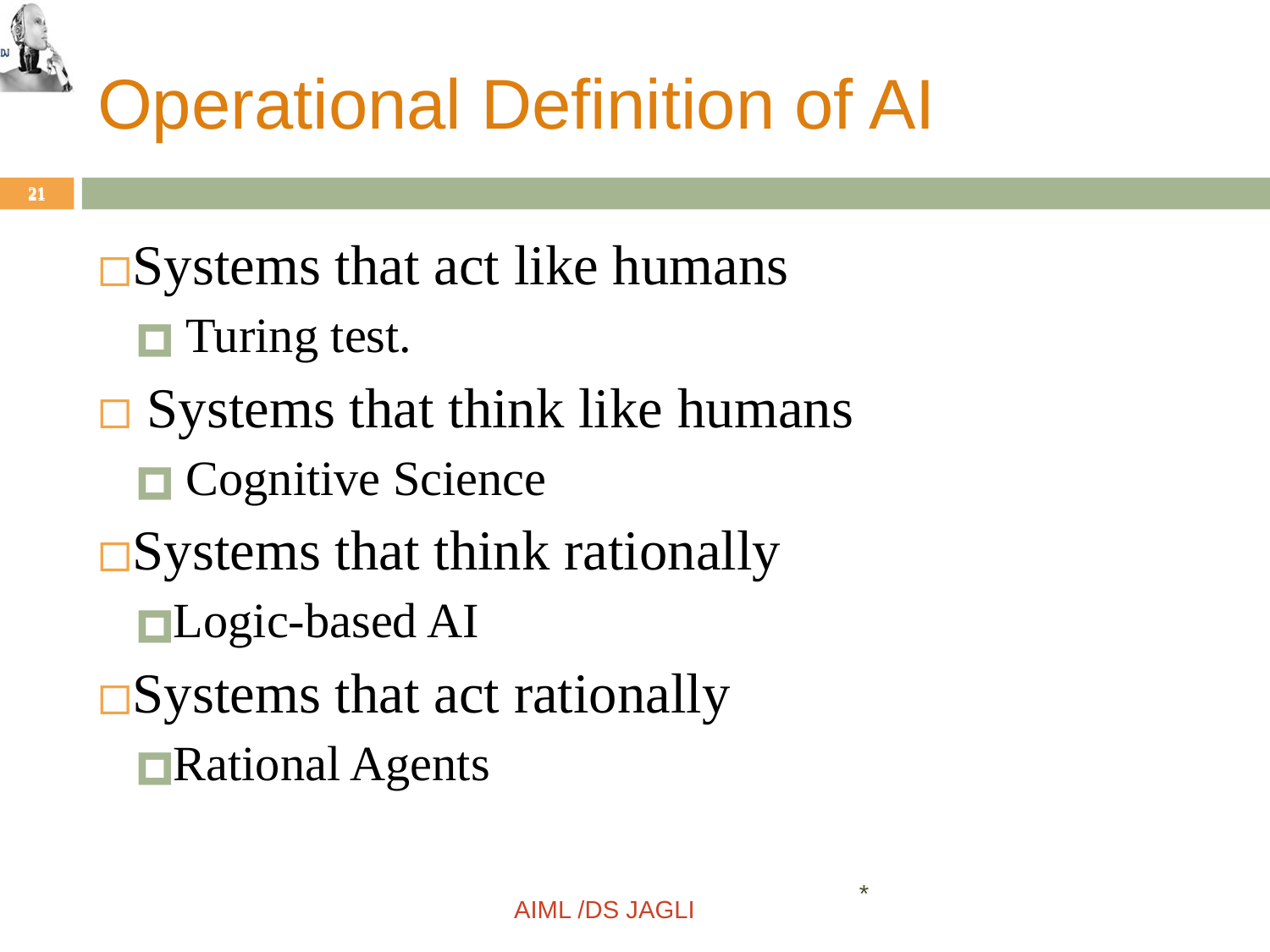

# Operational Definition of AI
21
21
Systems that act like humans
 Turing test.
 Systems that think like humans
 Cognitive Science
Systems that think rationally
Logic-based AI
Systems that act rationally
Rational Agents
*